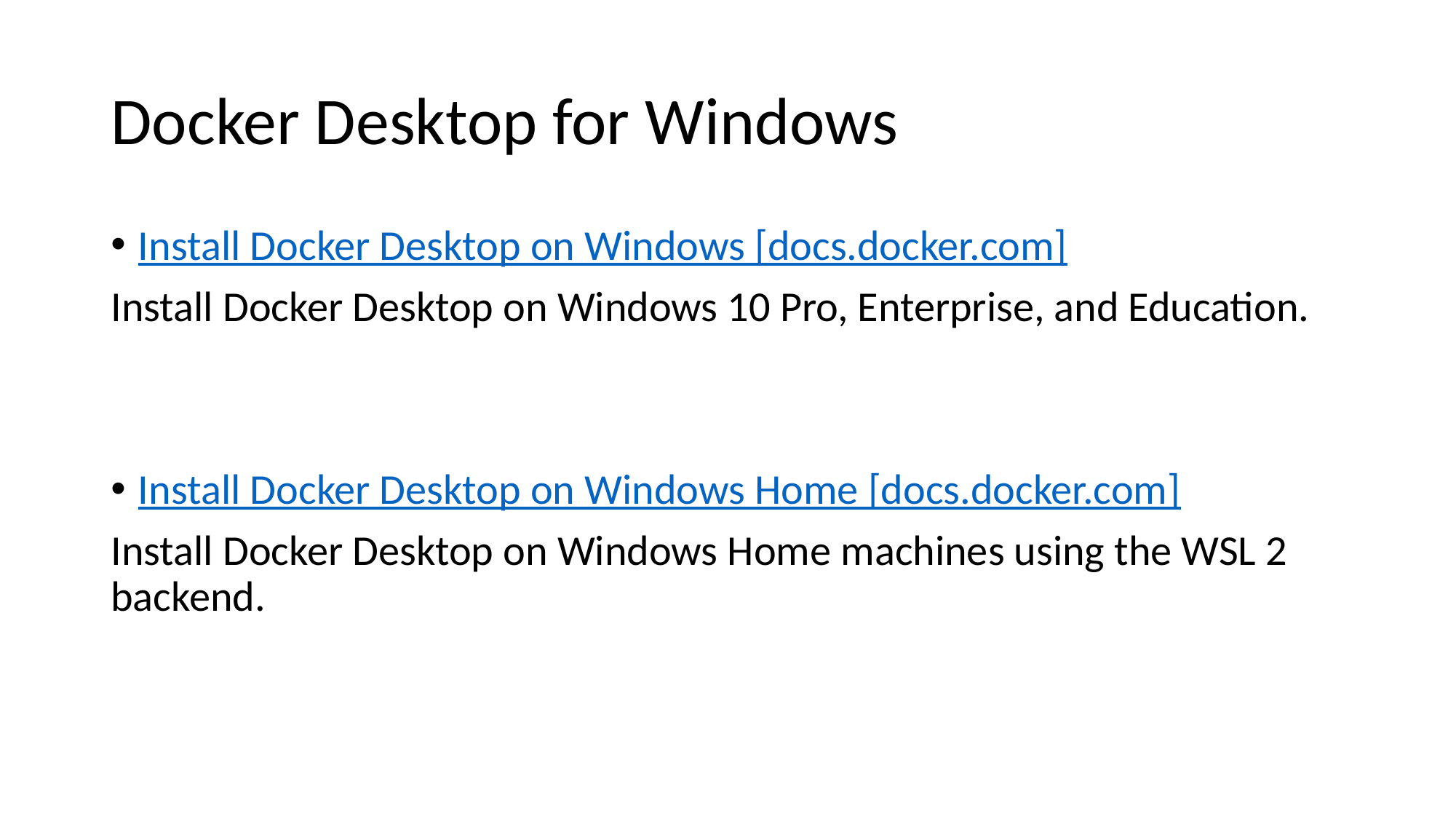

# Docker Desktop for Windows
Install Docker Desktop on Windows [docs.docker.com]
Install Docker Desktop on Windows 10 Pro, Enterprise, and Education.

Install Docker Desktop on Windows Home [docs.docker.com]
Install Docker Desktop on Windows Home machines using the WSL 2 backend.